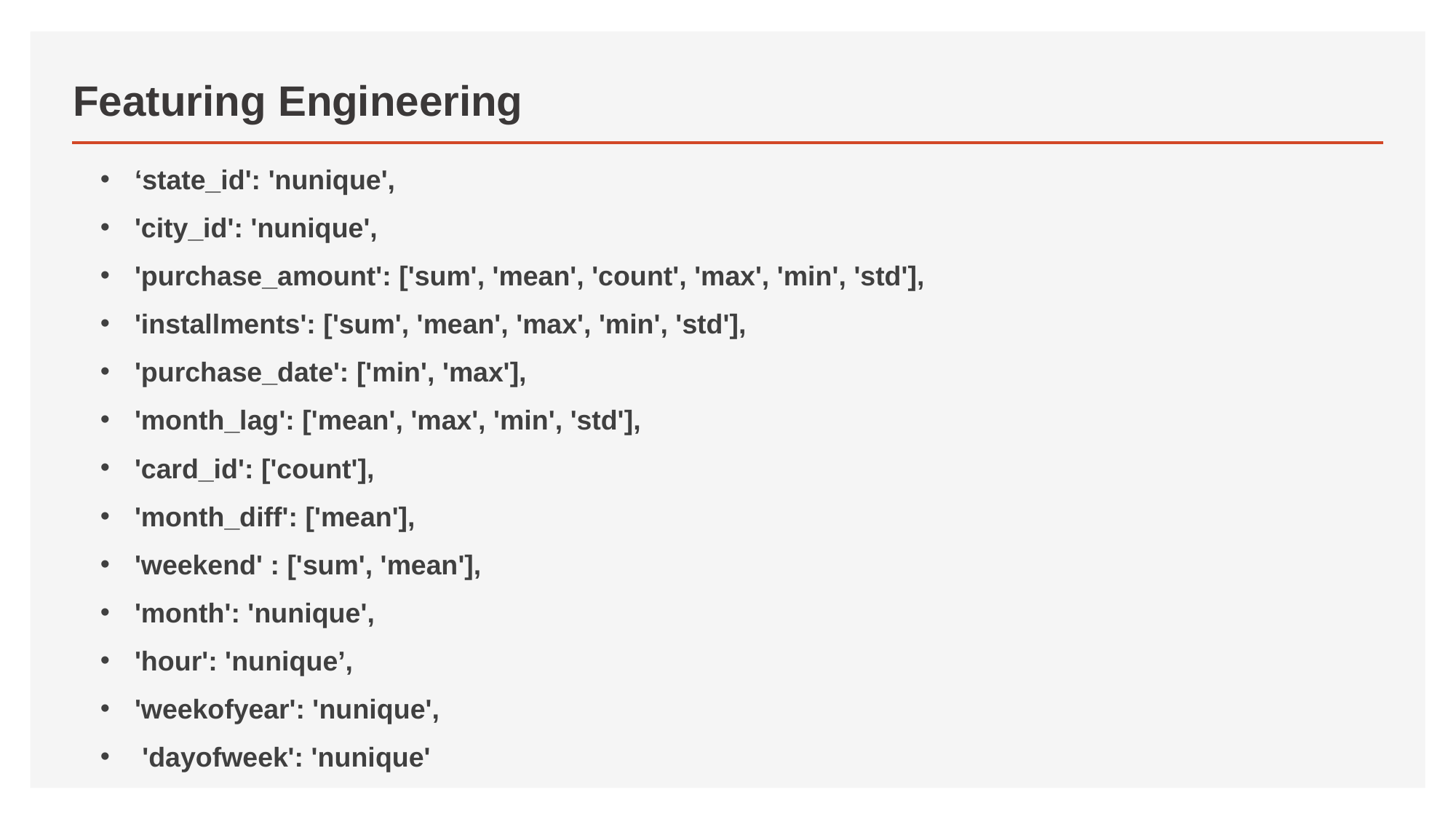

# Featuring Engineering
‘state_id': 'nunique',
'city_id': 'nunique',
'purchase_amount': ['sum', 'mean', 'count', 'max', 'min', 'std'],
'installments': ['sum', 'mean', 'max', 'min', 'std'],
'purchase_date': ['min', 'max'],
'month_lag': ['mean', 'max', 'min', 'std'],
'card_id': ['count'],
'month_diff': ['mean'],
'weekend' : ['sum', 'mean'],
'month': 'nunique',
'hour': 'nunique’,
'weekofyear': 'nunique',
 'dayofweek': 'nunique'